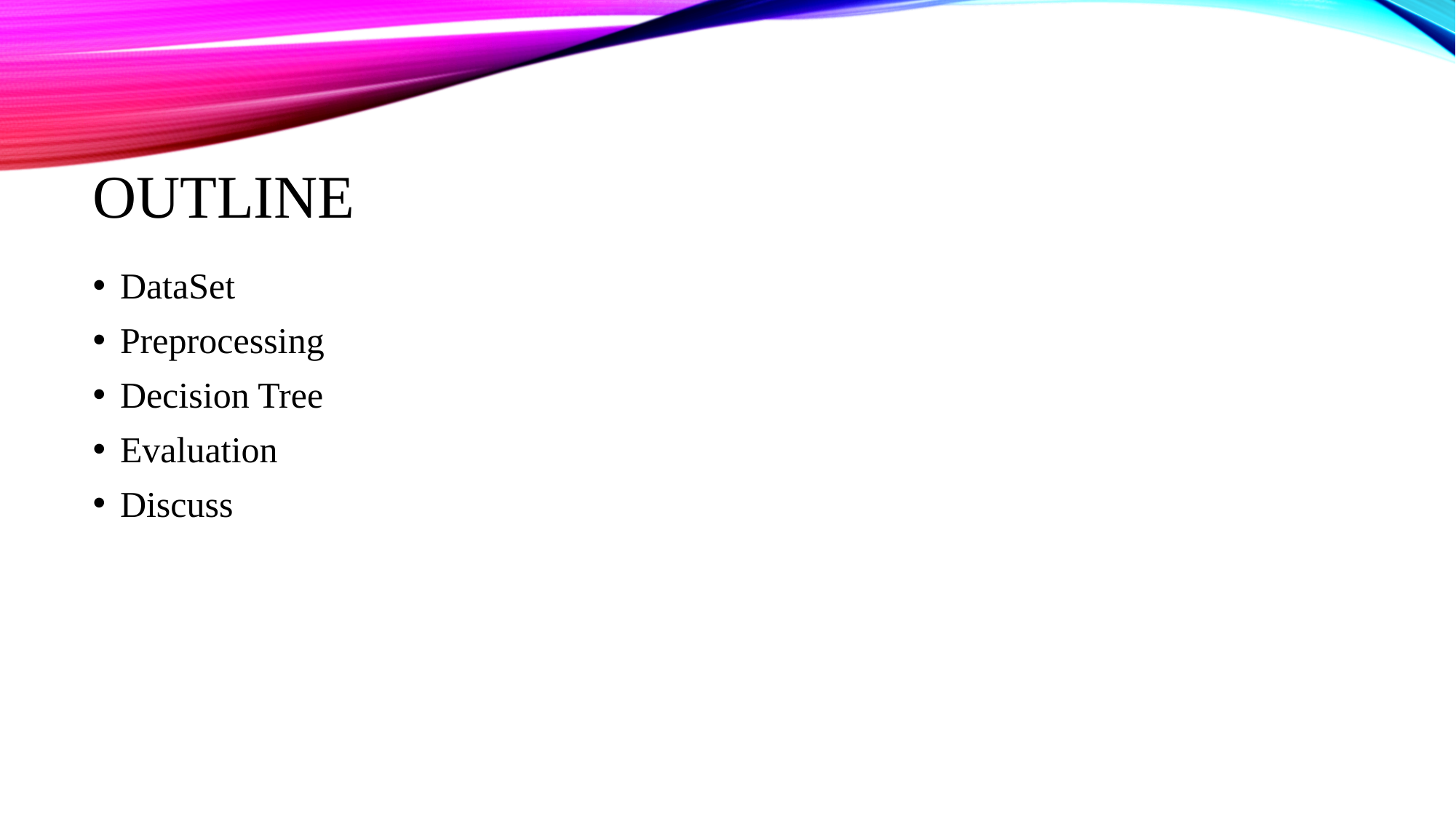

# Outline
DataSet
Preprocessing
Decision Tree
Evaluation
Discuss